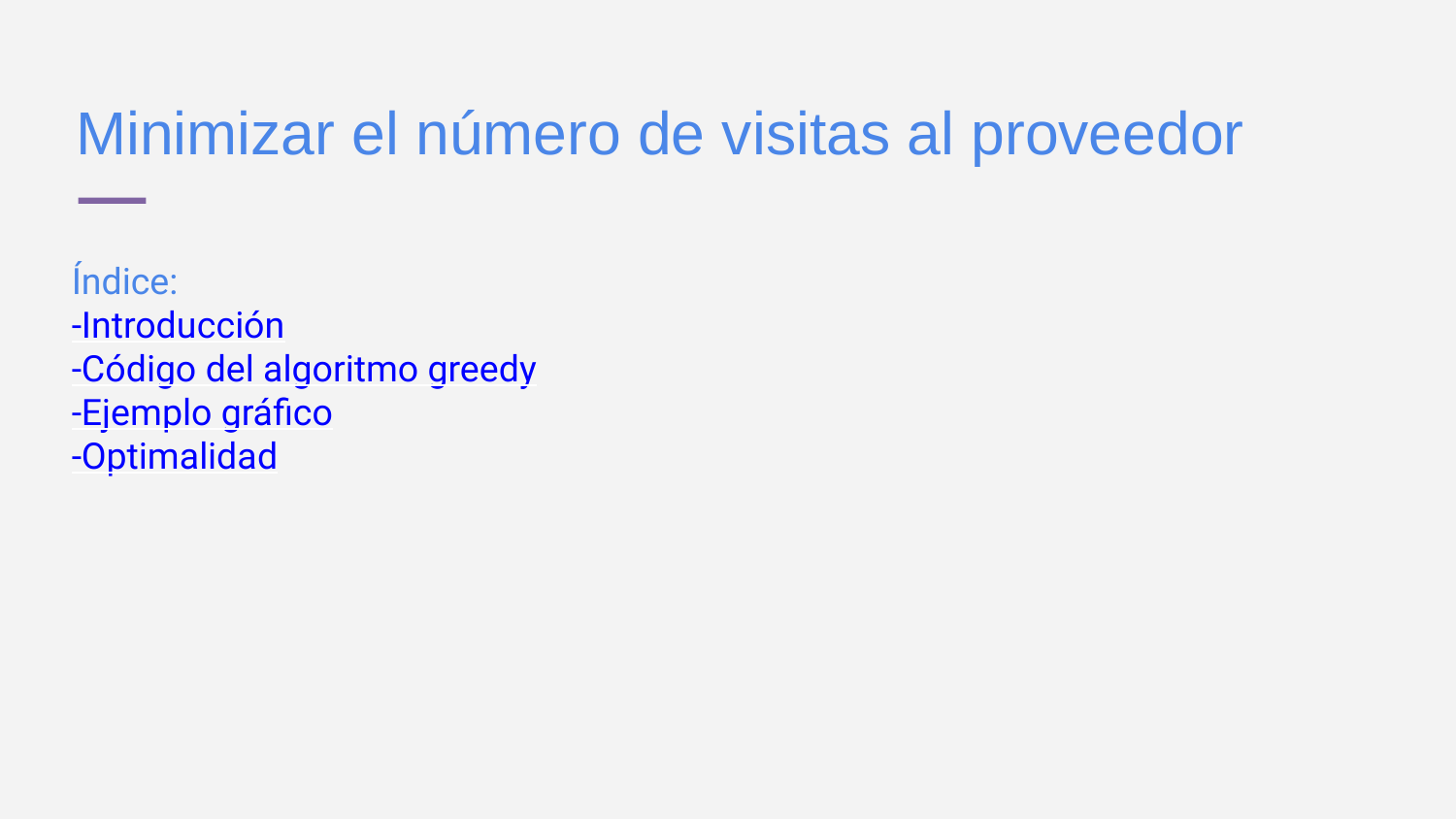

Minimizar el número de visitas al proveedor
Índice:
-Introducción
-Código del algoritmo greedy
-Ejemplo gráfico
-Optimalidad